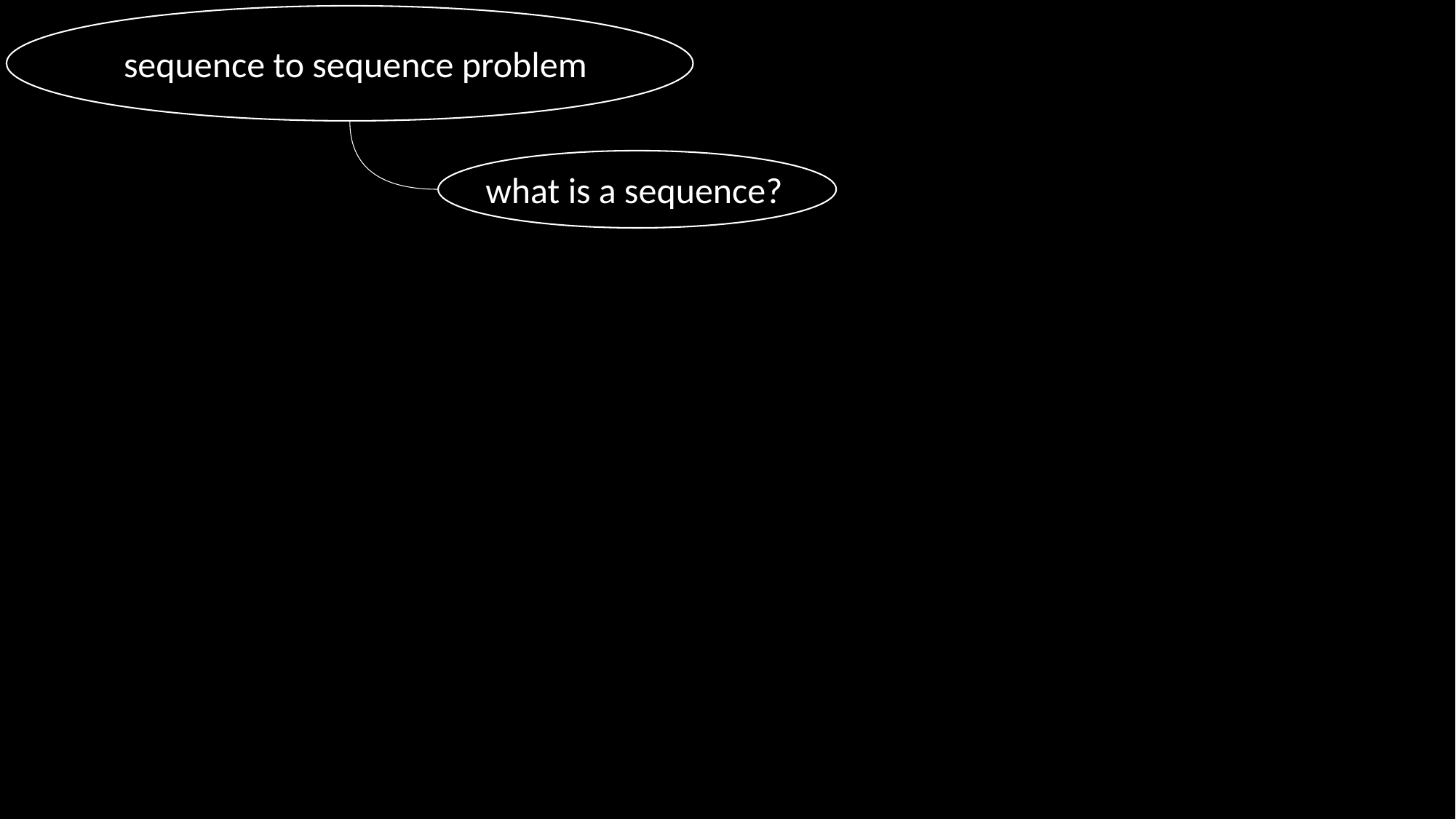

sequence to sequence problem

what is a sequence?